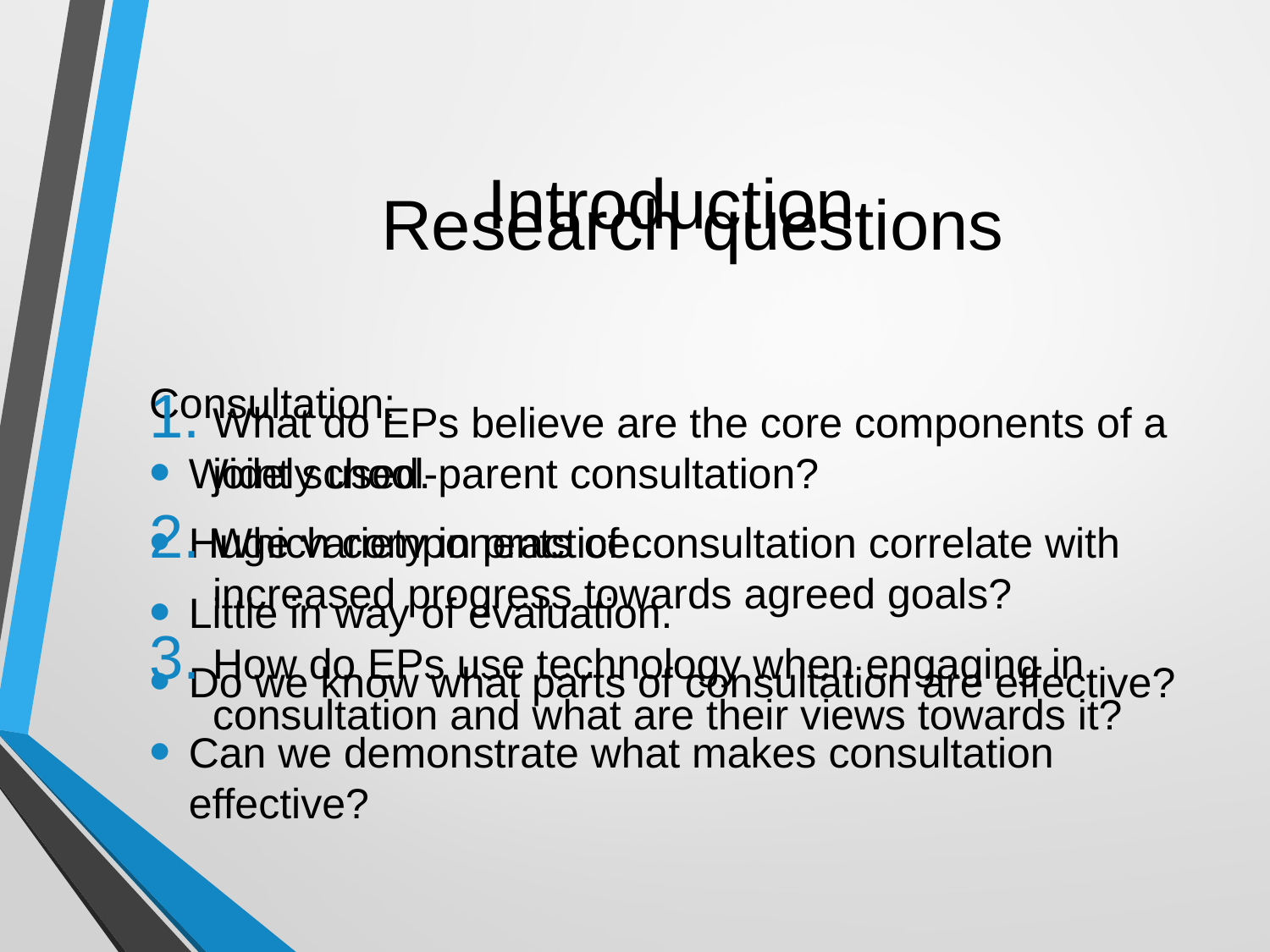

# Introduction
Research questions
Consultation:
Widely used.
Huge variety in practice.
Little in way of evaluation.
Do we know what parts of consultation are effective?
Can we demonstrate what makes consultation effective?
What do EPs believe are the core components of a joint school-parent consultation?
Which components of consultation correlate with increased progress towards agreed goals?
How do EPs use technology when engaging in consultation and what are their views towards it?